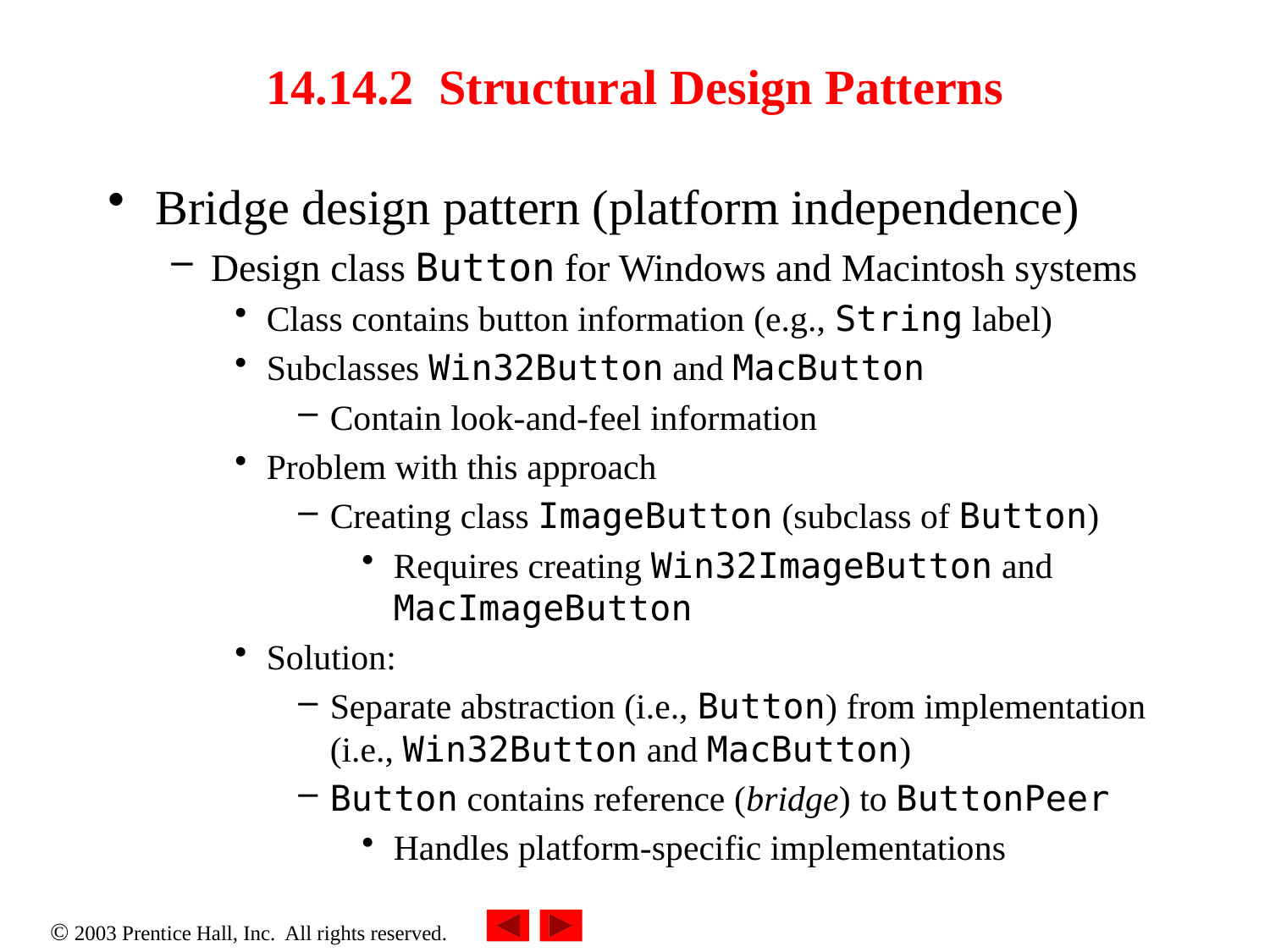

122
# 14.14.2  Structural Design Patterns
Bridge design pattern (platform independence)
Design class Button for Windows and Macintosh systems
Class contains button information (e.g., String label)
Subclasses Win32Button and MacButton
Contain look-and-feel information
Problem with this approach
Creating class ImageButton (subclass of Button)
Requires creating Win32ImageButton and MacImageButton
Solution:
Separate abstraction (i.e., Button) from implementation (i.e., Win32Button and MacButton)
Button contains reference (bridge) to ButtonPeer
Handles platform-specific implementations